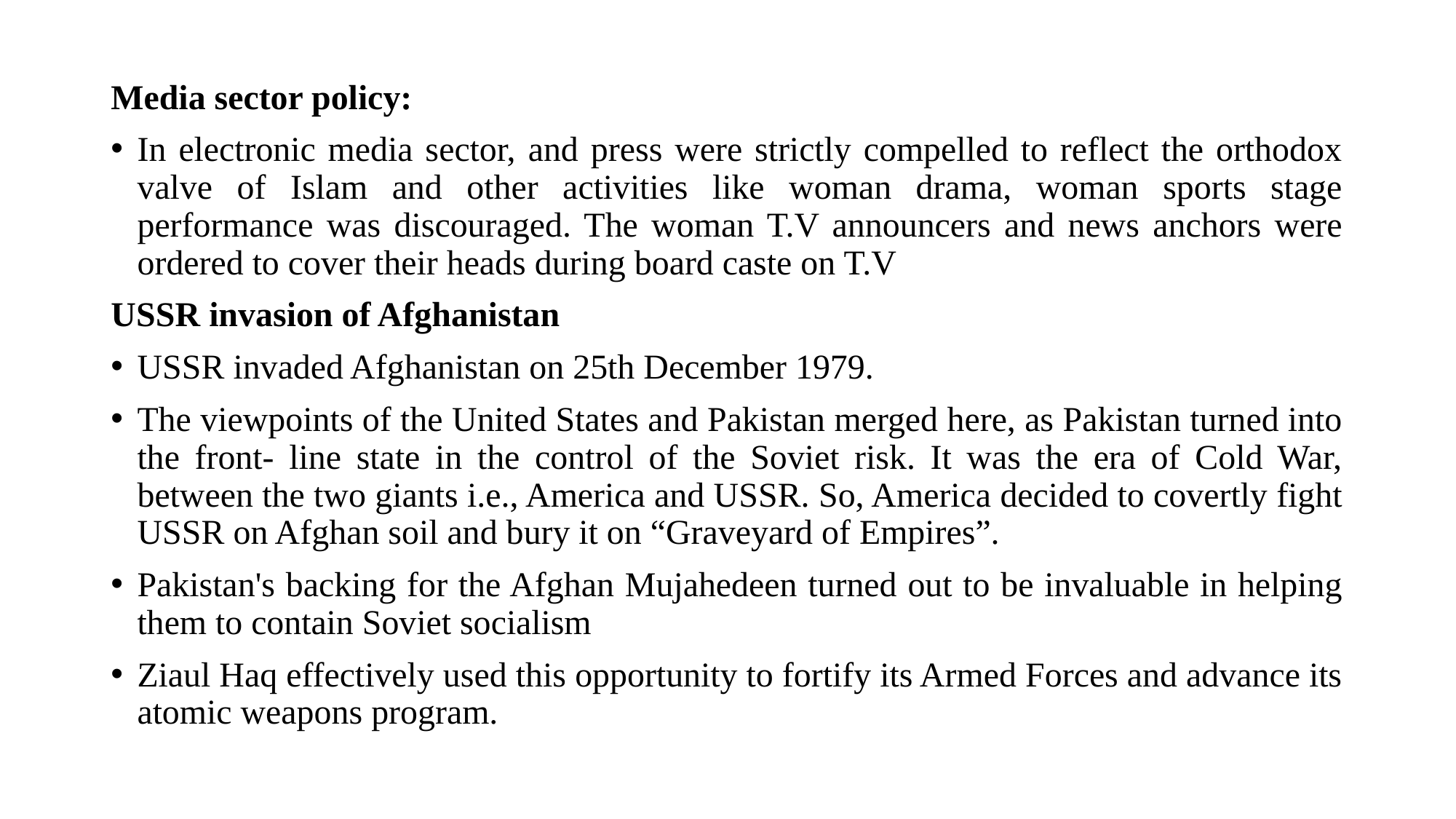

Media sector policy:
In electronic media sector, and press were strictly compelled to reflect the orthodox valve of Islam and other activities like woman drama, woman sports stage performance was discouraged. The woman T.V announcers and news anchors were ordered to cover their heads during board caste on T.V
USSR invasion of Afghanistan
USSR invaded Afghanistan on 25th December 1979.
The viewpoints of the United States and Pakistan merged here, as Pakistan turned into the front- line state in the control of the Soviet risk. It was the era of Cold War, between the two giants i.e., America and USSR. So, America decided to covertly fight USSR on Afghan soil and bury it on “Graveyard of Empires”.
Pakistan's backing for the Afghan Mujahedeen turned out to be invaluable in helping them to contain Soviet socialism
Ziaul Haq effectively used this opportunity to fortify its Armed Forces and advance its atomic weapons program.